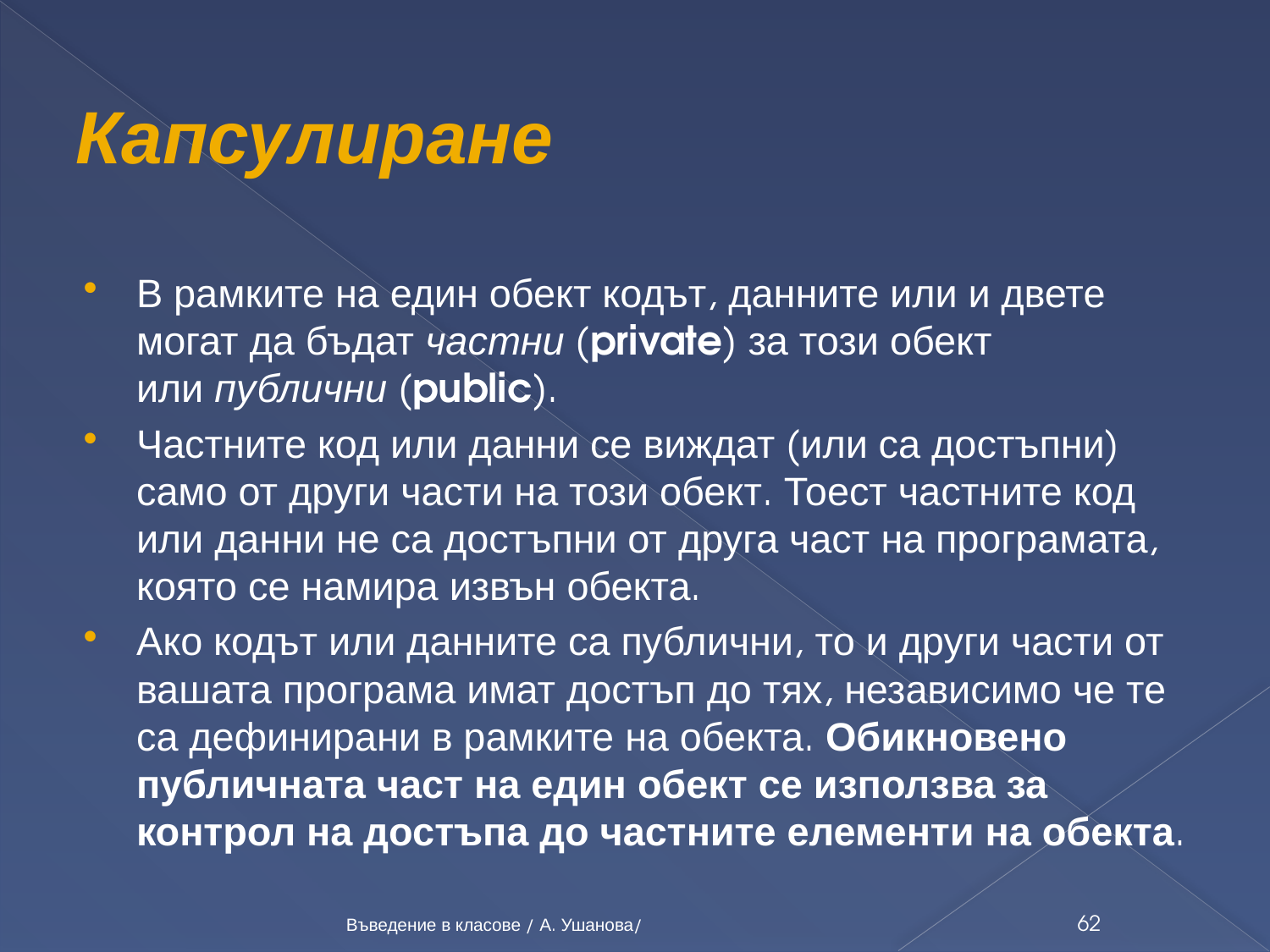

# Капсулиране
В рамките на един обект кодът, данните или и двете могат да бъдат частни (private) за този обект или публични (public).
Частните код или данни се виждат (или са достъпни) само от други части на този обект. Тоест частните код или данни не са достъпни от друга част на програмата, която се намира извън обекта.
Ако кодът или данните са публични, то и други части от вашата програма имат достъп до тях, независимо че те са дефинирани в рамките на обекта. Обикновено публичната част на един обект се използва за контрол на достъпа до частните елементи на обекта.
Въведение в класове / А. Ушанова/
62